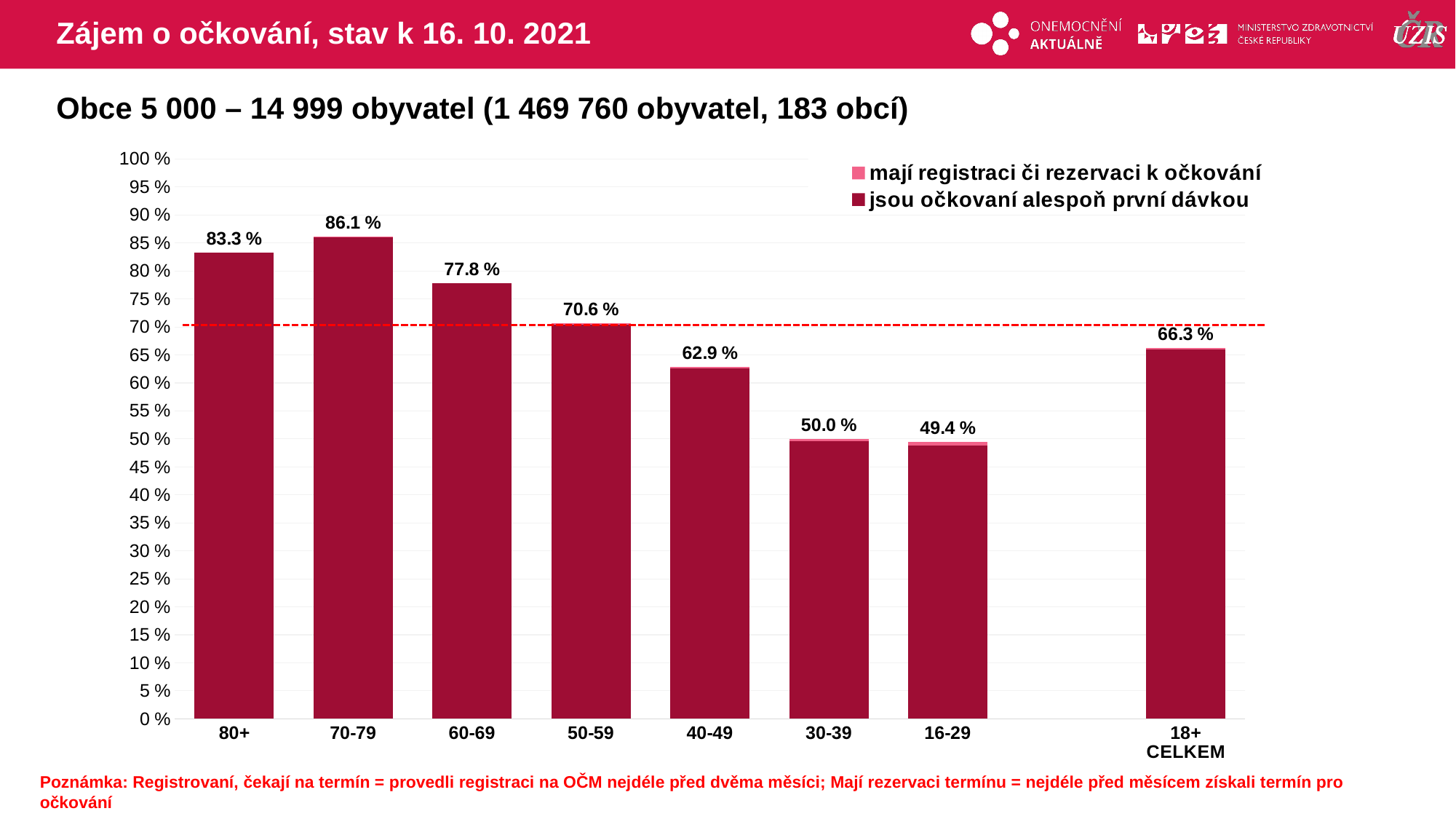

# Zájem o očkování, stav k 16. 10. 2021
Obce 5 000 – 14 999 obyvatel (1 469 760 obyvatel, 183 obcí)

### Chart

| Category | mají registraci či rezervaci k očkování | jsou očkovaní alespoň první dávkou |
|---|---|---|
| 80+ | 83.31968 | 83.276403 |
| 70-79 | 86.08101 | 86.0244243 |
| 60-69 | 77.84862 | 77.768719 |
| 50-59 | 70.61059 | 70.4657136 |
| 40-49 | 62.8852 | 62.6571963 |
| 30-39 | 49.9776 | 49.5585809 |
| 16-29 | 49.43846 | 48.7955193 |
|  | None | None |
| 18+ CELKEM | 66.28607 | 66.043222 |
Poznámka: Registrovaní, čekají na termín = provedli registraci na OČM nejdéle před dvěma měsíci; Mají rezervaci termínu = nejdéle před měsícem získali termín pro očkování